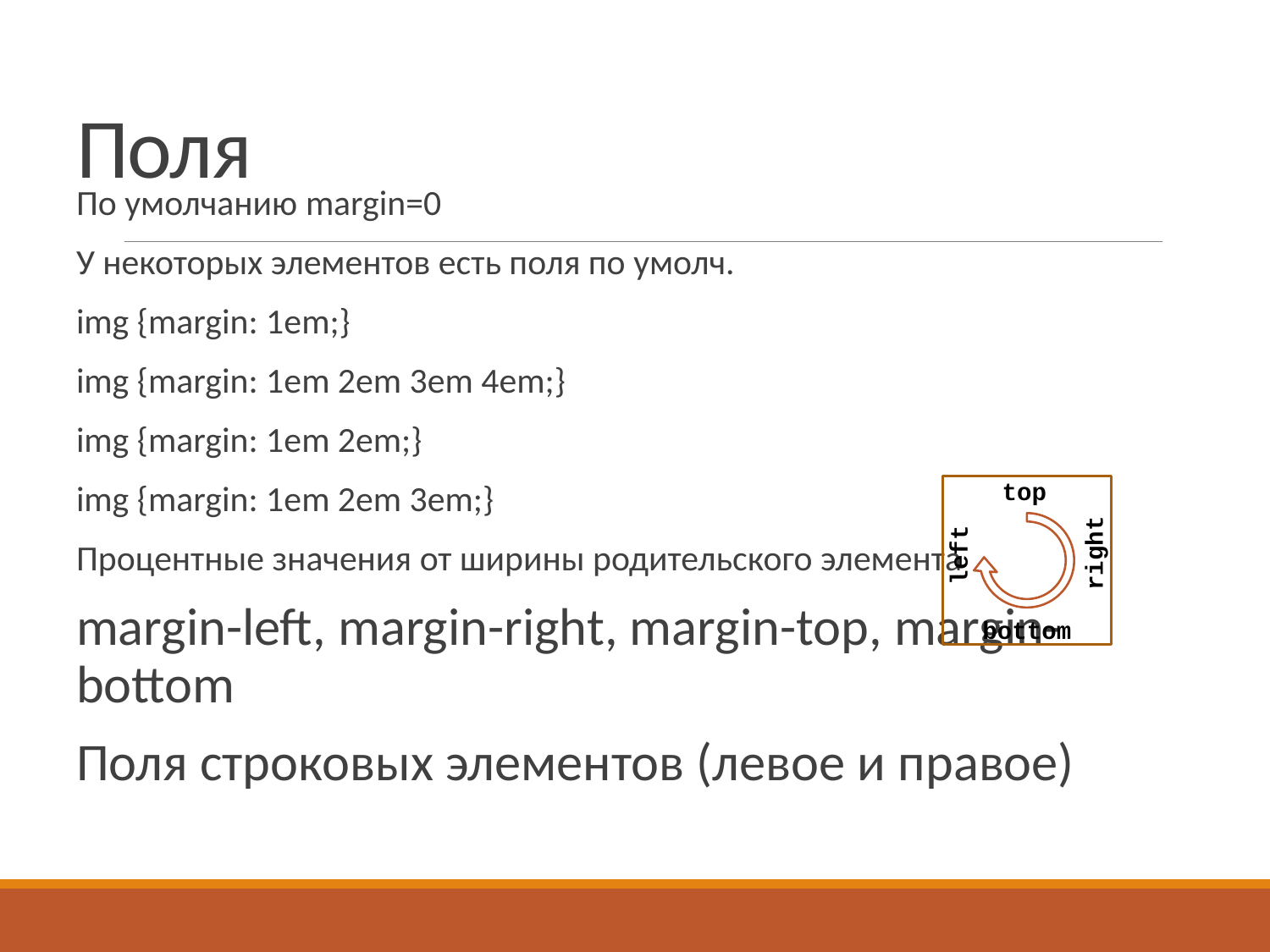

# Поля
По умолчанию margin=0
У некоторых элементов есть поля по умолч.
img {margin: 1em;}
img {margin: 1em 2em 3em 4em;}
img {margin: 1em 2em;}
img {margin: 1em 2em 3em;}
Процентные значения от ширины родительского элемента
margin-left, margin-right, margin-top, margin-bottom
Поля строковых элементов (левое и правое)

top

left
right
bottom